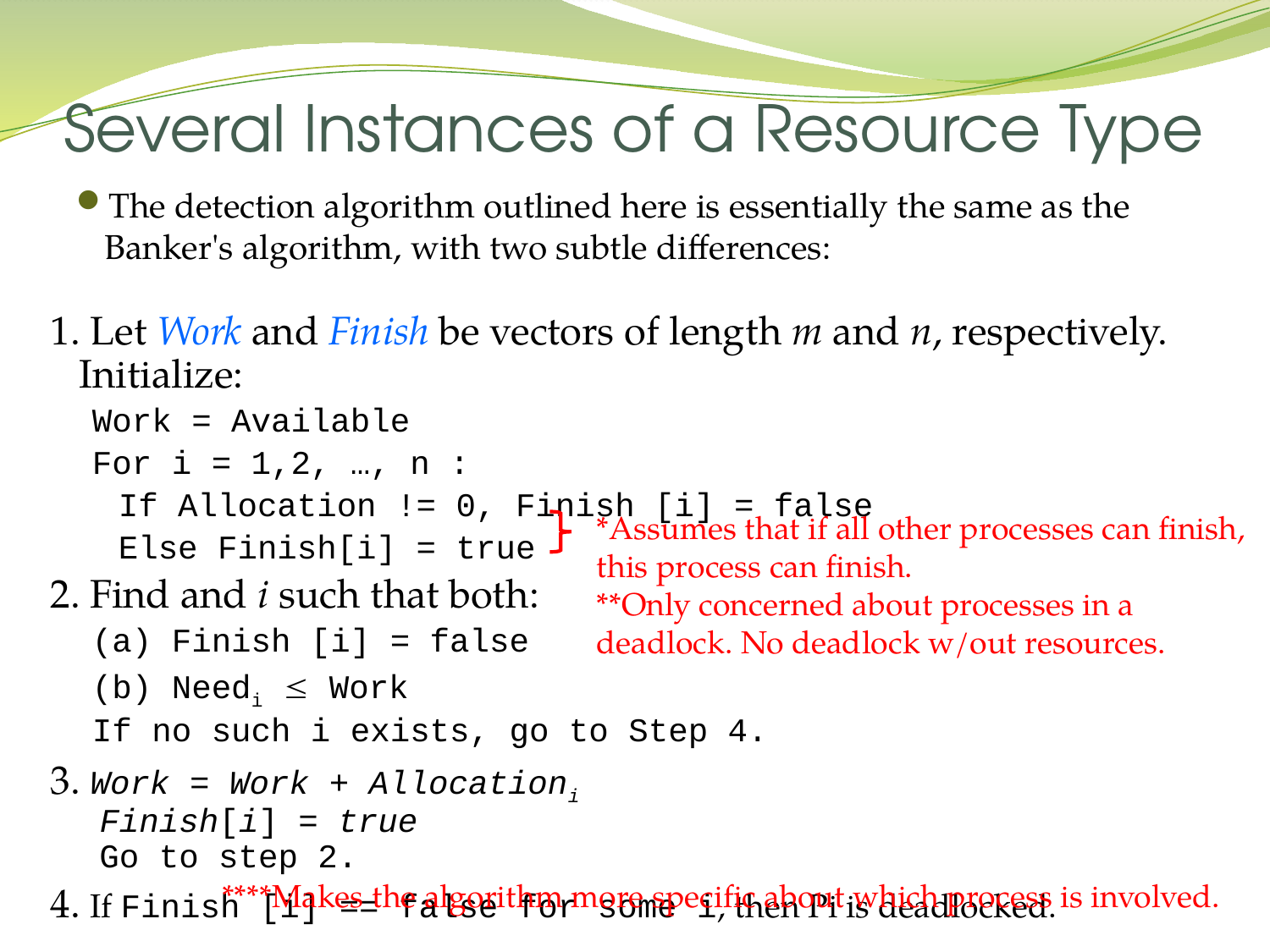

# Several Instances of a Resource Type
The detection algorithm outlined here is essentially the same as the Banker's algorithm, with two subtle differences:

1. Let Work and Finish be vectors of length m and n, respectively.  Initialize:
Work = Available
For i = 1,2, …, n :
	If Allocation != 0, Finish [i] = false
	Else Finish[i] = true
2. Find and i such that both:
(a) Finish [i] = false
(b) Needi ≤ Work
If no such i exists, go to Step 4.
3. Work = Work + Allocationi
 Finish[i] = true
 Go to step 2.
4. If Finish [i] == false for some i, then Pi is deadlocked.
*Assumes that if all other processes can finish, this process can finish.
**Only concerned about processes in a deadlock. No deadlock w/out resources.

****Makes the algorithm more specific about which process is involved.